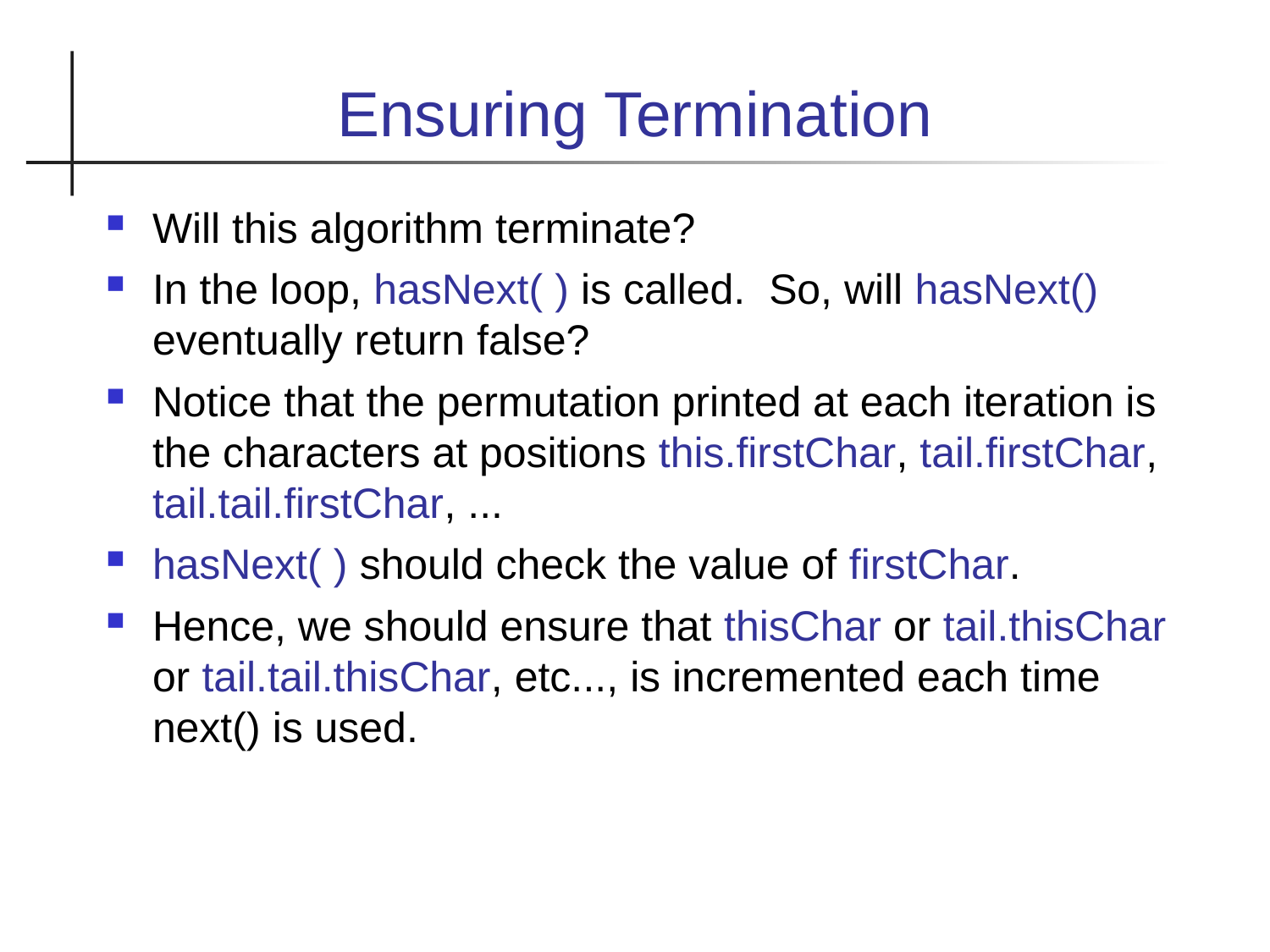

Ensuring Termination
Will this algorithm terminate?
In the loop, hasNext( ) is called.  So, will hasNext() eventually return false?
Notice that the permutation printed at each iteration is the characters at positions this.firstChar, tail.firstChar, tail.tail.firstChar, ...
hasNext( ) should check the value of firstChar.
Hence, we should ensure that thisChar or tail.thisChar or tail.tail.thisChar, etc..., is incremented each time next() is used.